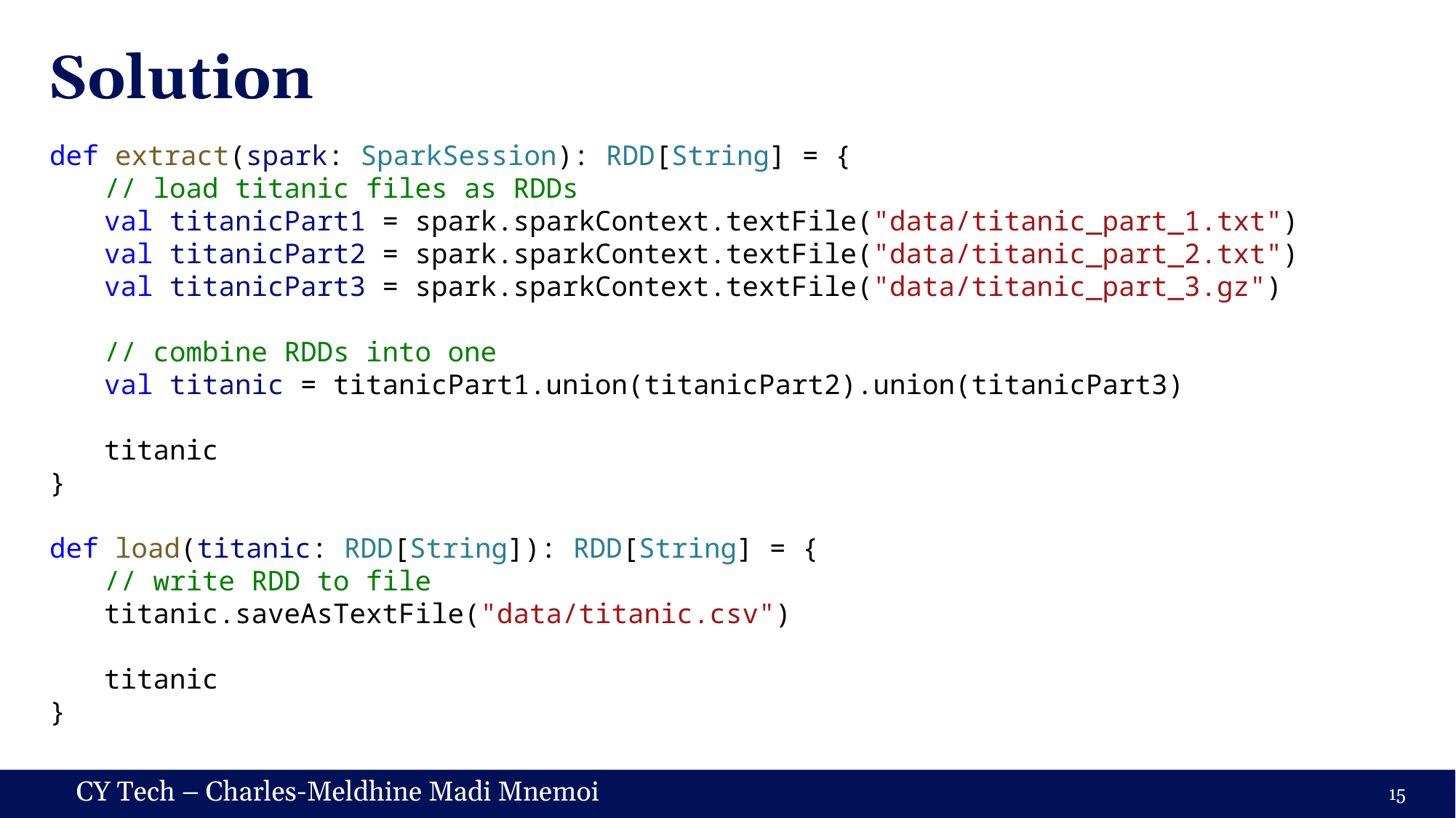

# Solution
def extract(spark: SparkSession): RDD[String] = {
// load titanic files as RDDs
val titanicPart1 = spark.sparkContext.textFile("data/titanic_part_1.txt")
val titanicPart2 = spark.sparkContext.textFile("data/titanic_part_2.txt")
val titanicPart3 = spark.sparkContext.textFile("data/titanic_part_3.gz")
// combine RDDs into one
val titanic = titanicPart1.union(titanicPart2).union(titanicPart3)
titanic
}
def load(titanic: RDD[String]): RDD[String] = {
// write RDD to file
titanic.saveAsTextFile("data/titanic.csv")
titanic
}

15